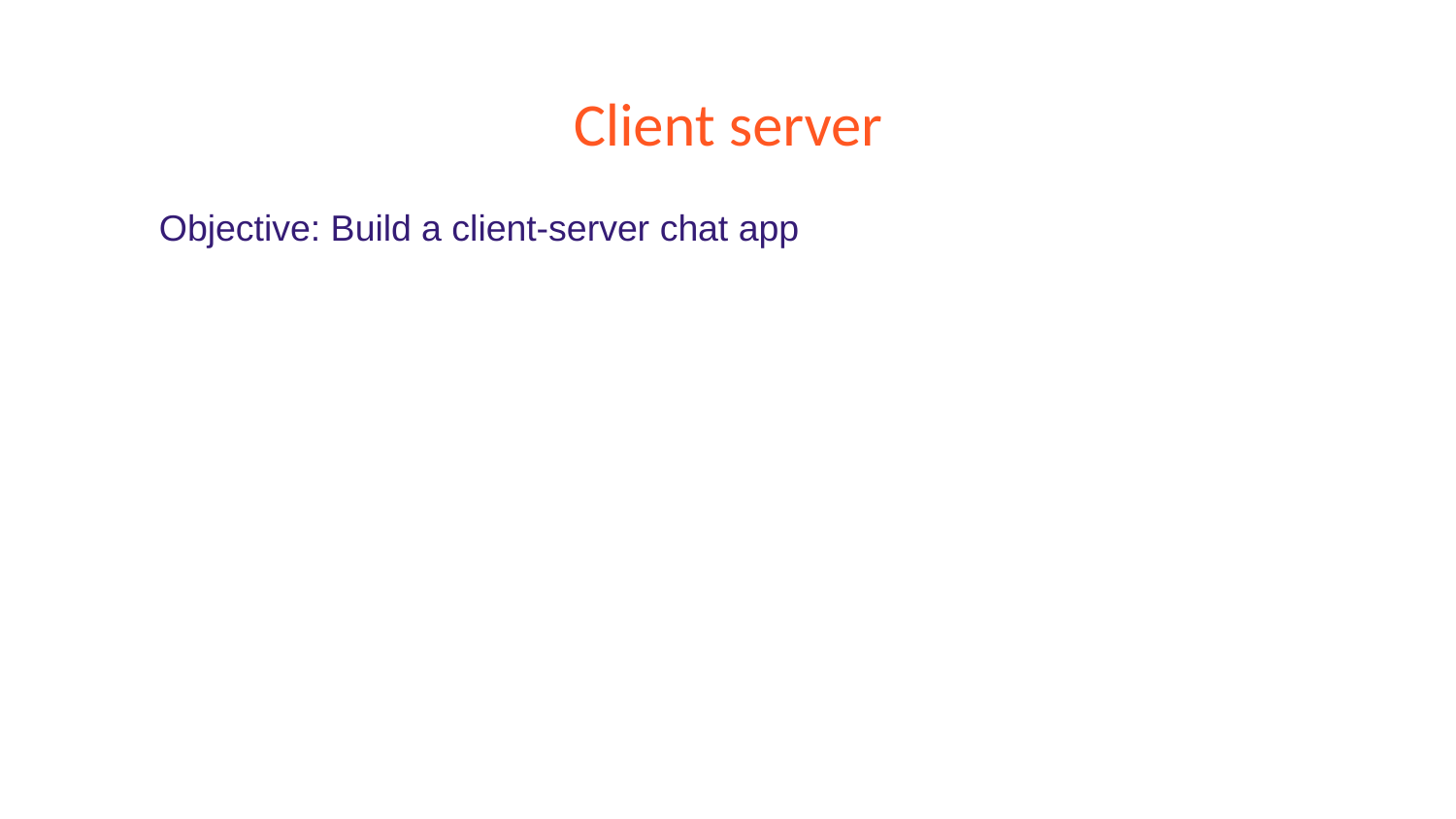

# Client server
Objective: Build a client-server chat app